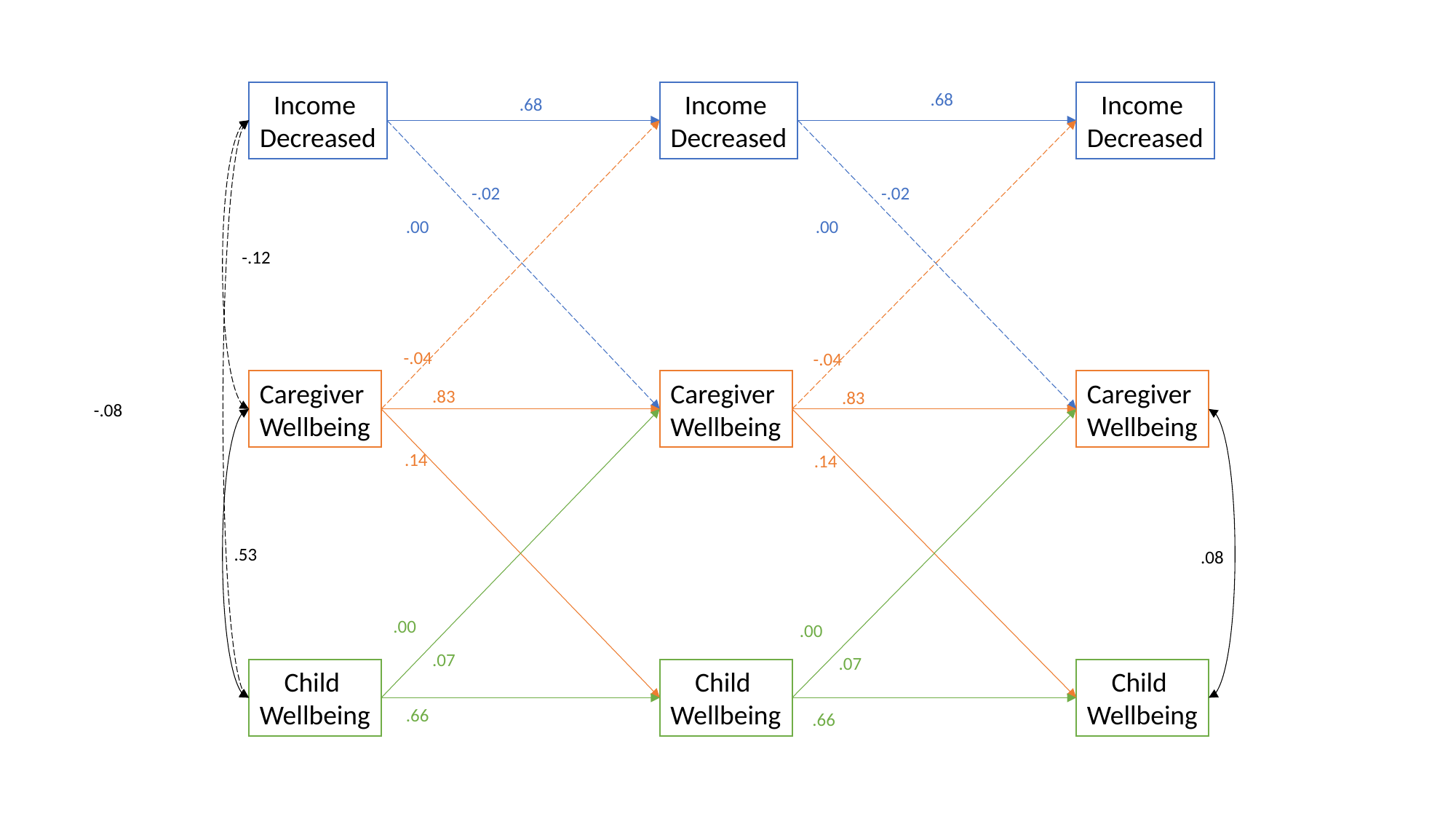

Income
Decreased
Income
Decreased
.68
Income
Decreased
.68
-.02
-.02
.00
.00
-.12
-.04
-.04
Caregiver
Wellbeing
Caregiver
Wellbeing
Caregiver
Wellbeing
.83
.83
-.08
.14
.14
.53
.08
.00
.00
.07
.07
Child
Wellbeing
Child
Wellbeing
Child
Wellbeing
.66
.66